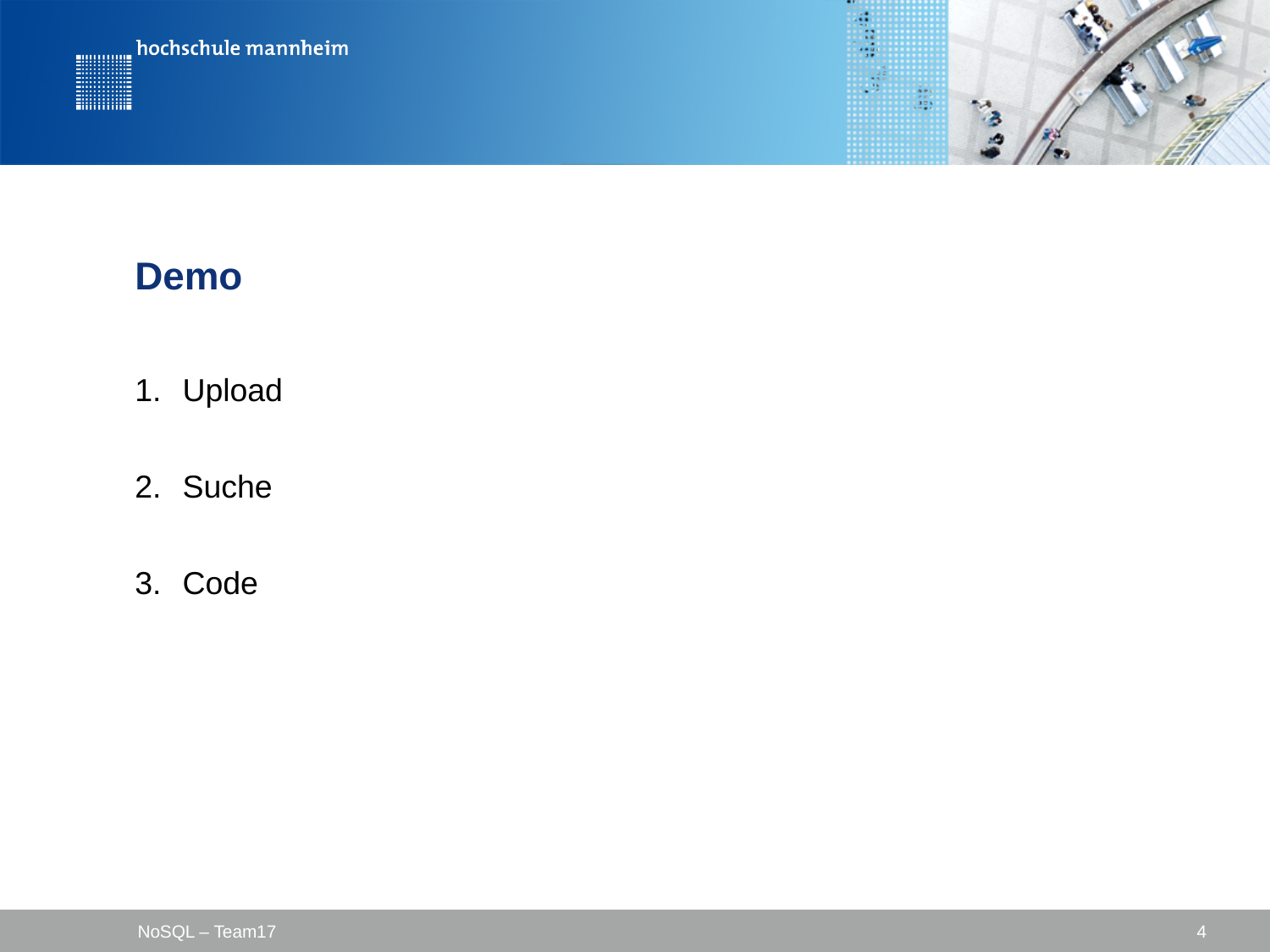

# Demo
Upload

Suche

Code
NoSQL – Team17
       4